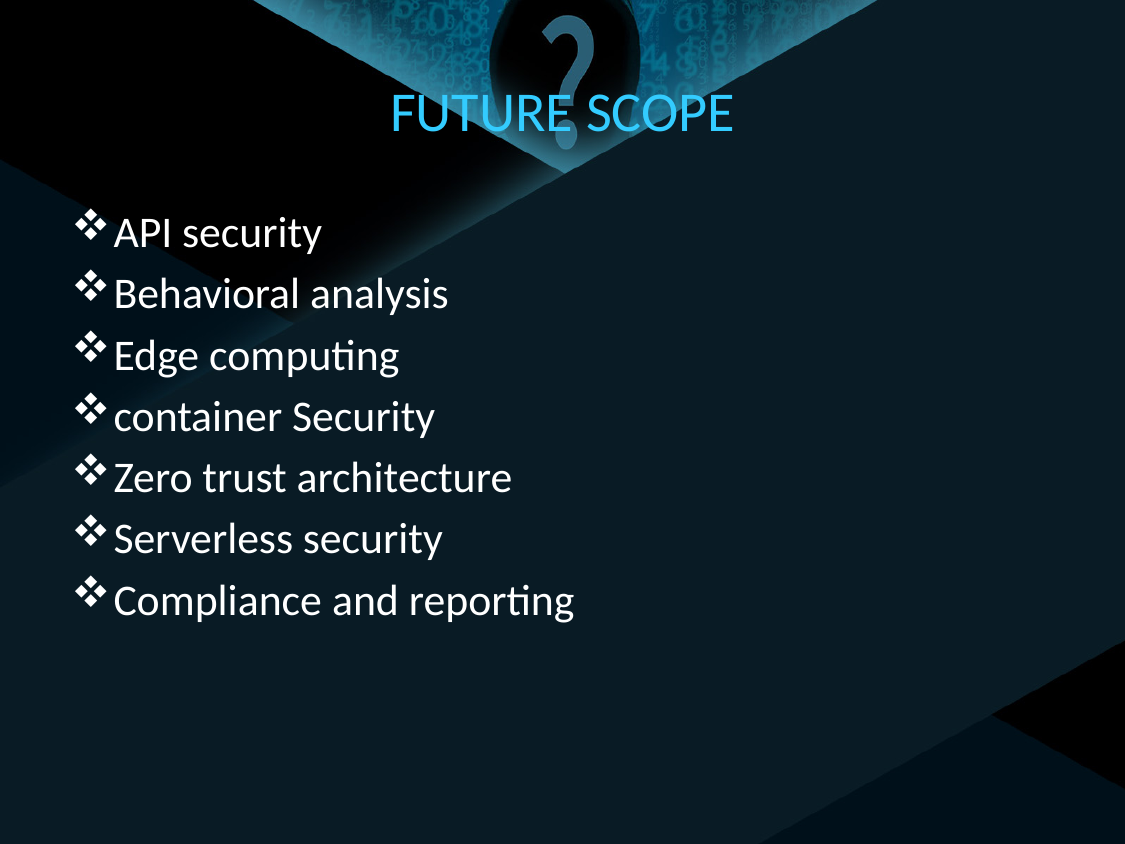

# FUTURE SCOPE
API security
Behavioral analysis
Edge computing
container Security
Zero trust architecture
Serverless security
Compliance and reporting